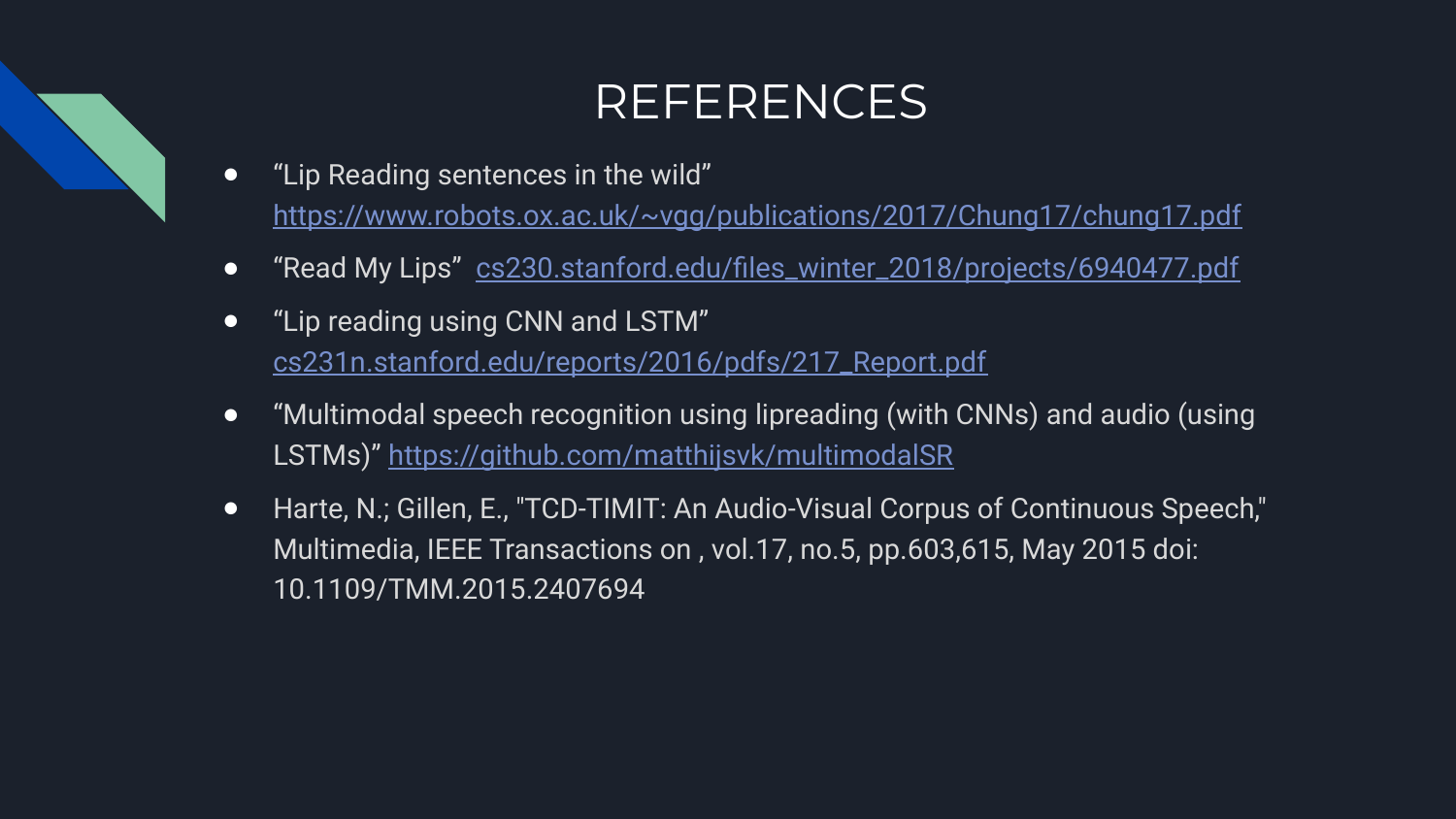

# REFERENCES
“Lip Reading sentences in the wild” https://www.robots.ox.ac.uk/~vgg/publications/2017/Chung17/chung17.pdf
“Read My Lips”  cs230.stanford.edu/files_winter_2018/projects/6940477.pdf
“Lip reading using CNN and LSTM” cs231n.stanford.edu/reports/2016/pdfs/217_Report.pdf
“Multimodal speech recognition using lipreading (with CNNs) and audio (using LSTMs)” https://github.com/matthijsvk/multimodalSR
Harte, N.; Gillen, E., "TCD-TIMIT: An Audio-Visual Corpus of Continuous Speech," Multimedia, IEEE Transactions on , vol.17, no.5, pp.603,615, May 2015 doi: 10.1109/TMM.2015.2407694